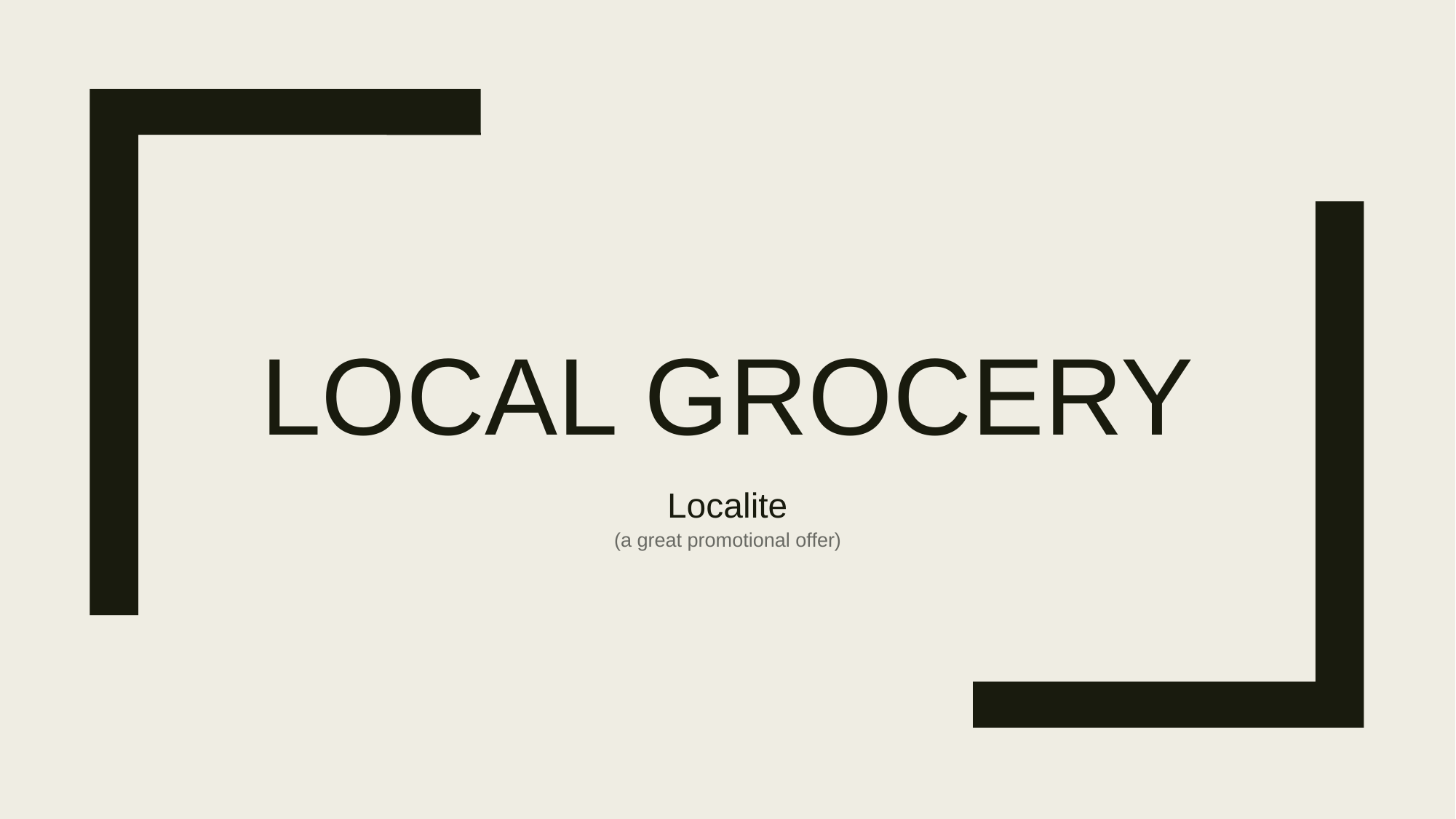

# Local grocery
Localite
(a great promotional offer)